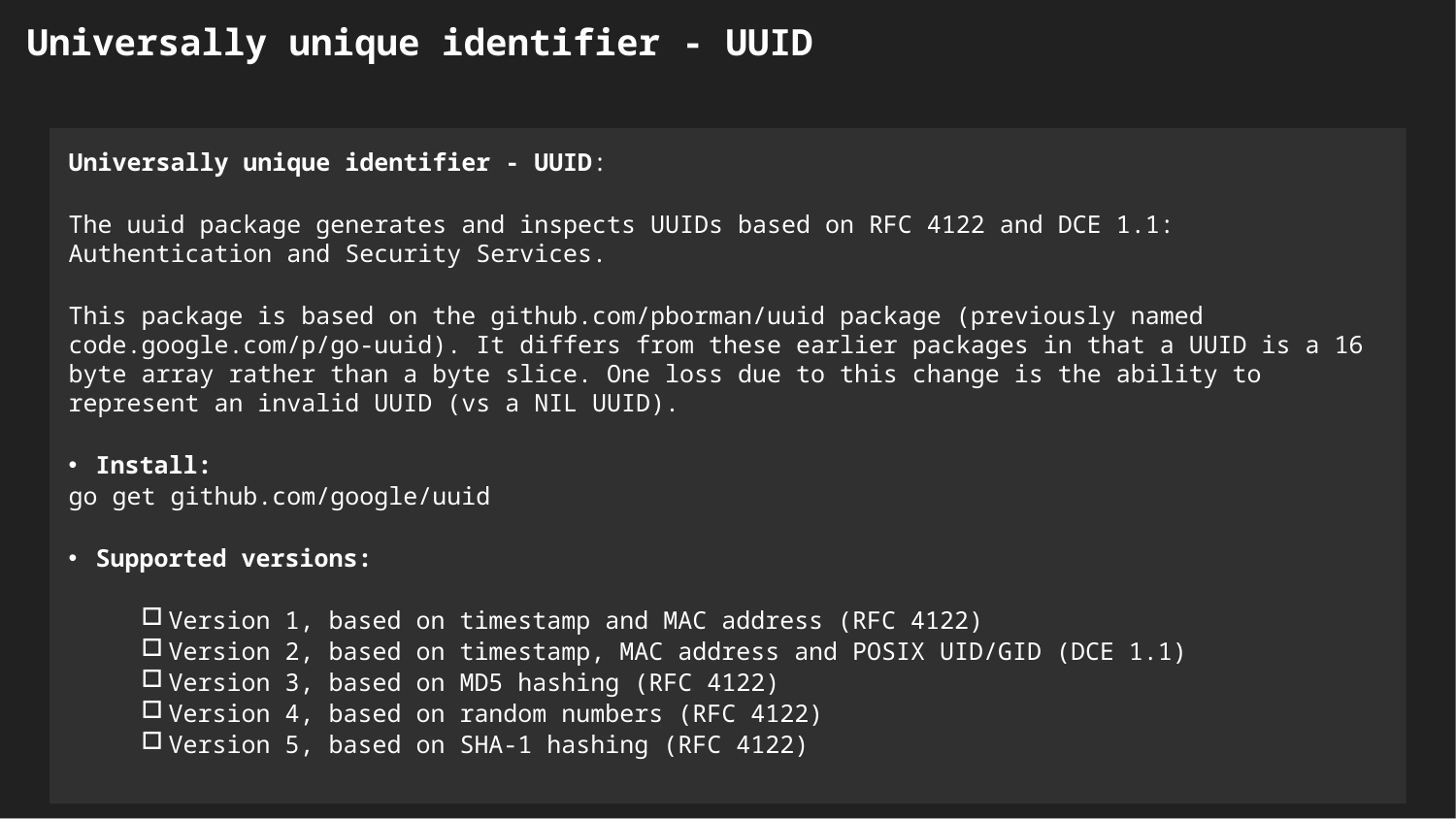

Universally unique identifier - UUID

Universally unique identifier - UUID:

The uuid package generates and inspects UUIDs based on RFC 4122 and DCE 1.1: Authentication and Security Services.

This package is based on the github.com/pborman/uuid package (previously named code.google.com/p/go-uuid). It differs from these earlier packages in that a UUID is a 16 byte array rather than a byte slice. One loss due to this change is the ability to represent an invalid UUID (vs a NIL UUID).

Install:
go get github.com/google/uuid

Supported versions:

Version 1, based on timestamp and MAC address (RFC 4122)
Version 2, based on timestamp, MAC address and POSIX UID/GID (DCE 1.1)
Version 3, based on MD5 hashing (RFC 4122)
Version 4, based on random numbers (RFC 4122)
Version 5, based on SHA-1 hashing (RFC 4122)